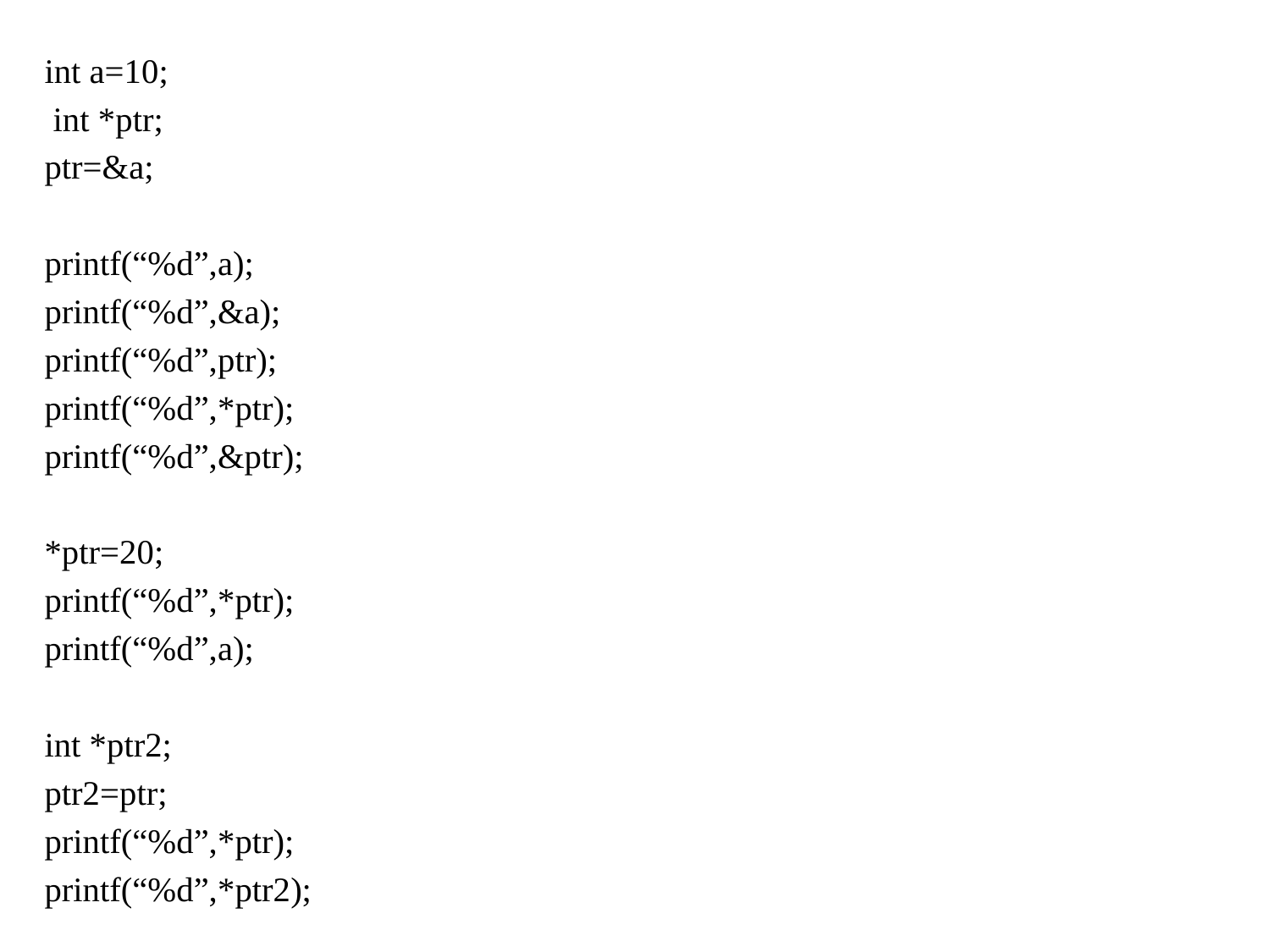

int a=10;
 int *ptr;
ptr=&a;

printf(“%d”,a);
printf(“%d”,&a);
printf(“%d”,ptr);
printf(“%d”,*ptr);
printf(“%d”,&ptr);

*ptr=20;
printf(“%d”,*ptr);
printf(“%d”,a);

int *ptr2;
ptr2=ptr;
printf(“%d”,*ptr);
printf(“%d”,*ptr2);